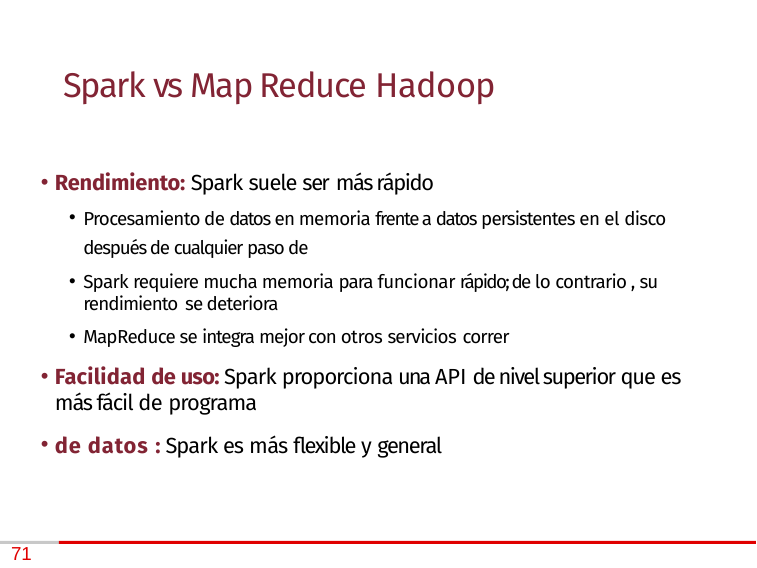

# Spark vs Map Reduce Hadoop
Rendimiento: Spark suele ser más rápido
Procesamiento de datos en memoria frente a datos persistentes en el disco después de cualquier paso de
Spark requiere mucha memoria para funcionar rápido; de lo contrario , su rendimiento se deteriora
MapReduce se integra mejor con otros servicios correr
Facilidad de uso: Spark proporciona una API de nivel superior que es más fácil de programa
de datos : Spark es más flexible y general
71 /74